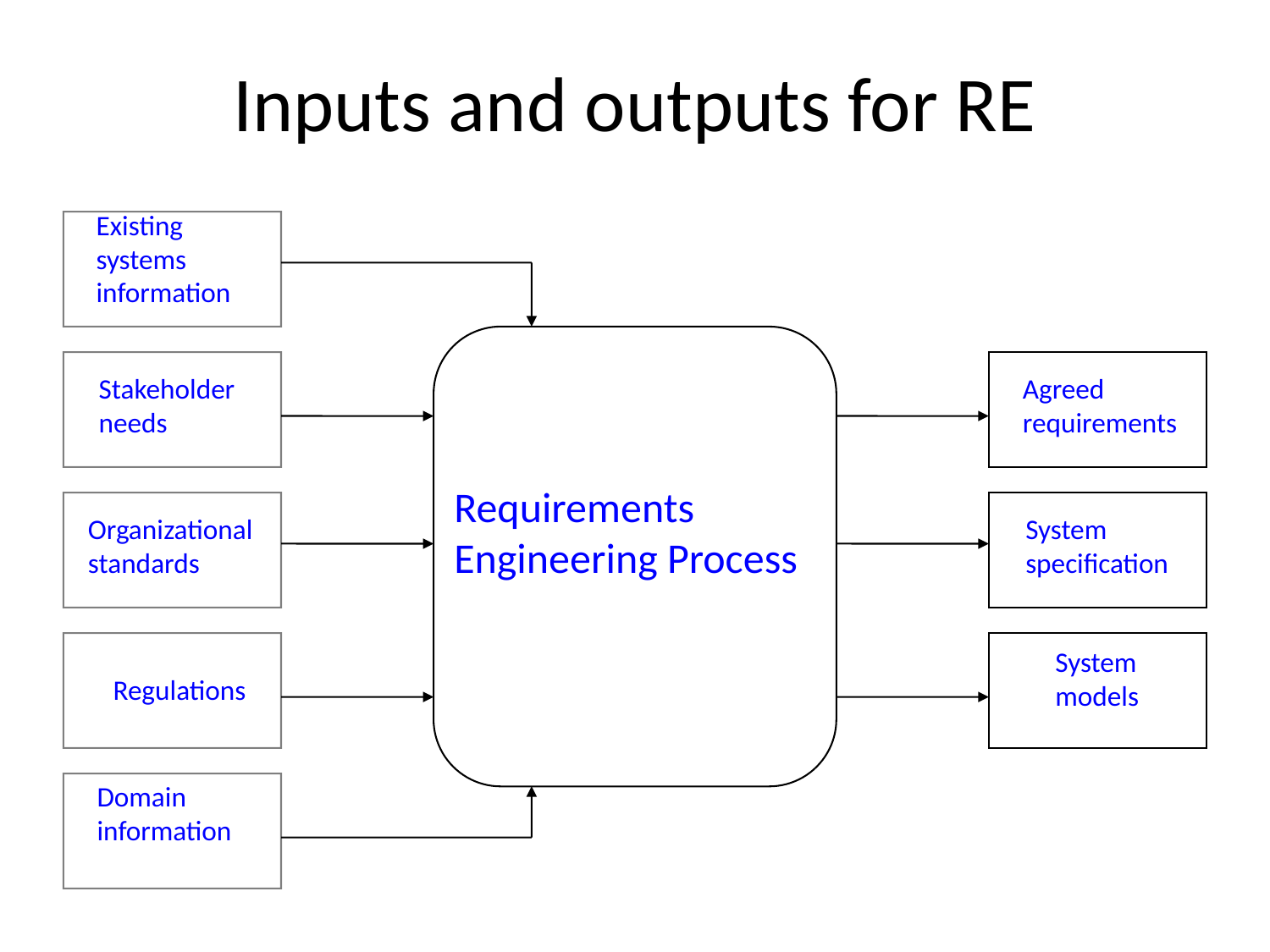

# Inputs and outputs for RE
Existing
systems
information

Stakeholder
needs
Agreed
requirements

Requirements
Engineering Process

Organizational
standards
System
specification

System
models
Regulations

Domain
information